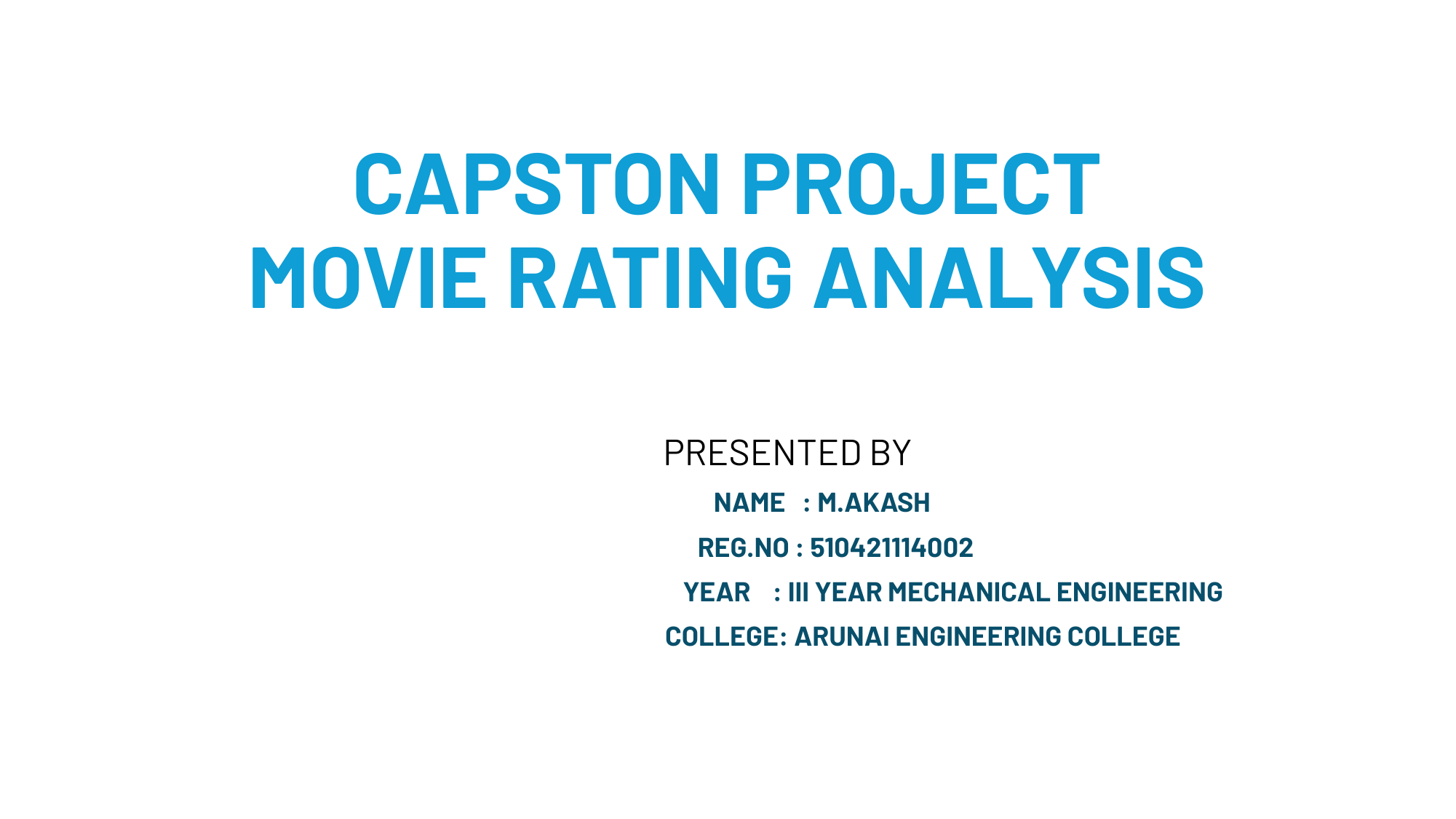

# CAPSTON PROJECT MOVIE RATING ANALYSIS

  PRESENTED BY
              NAME   : M.AKASH
                   REG.NO : 510421114002
                                                              YEAR    : III YEAR MECHANICAL ENGINEERING
                                                   COLLEGE: ARUNAI ENGINEERING COLLEGE